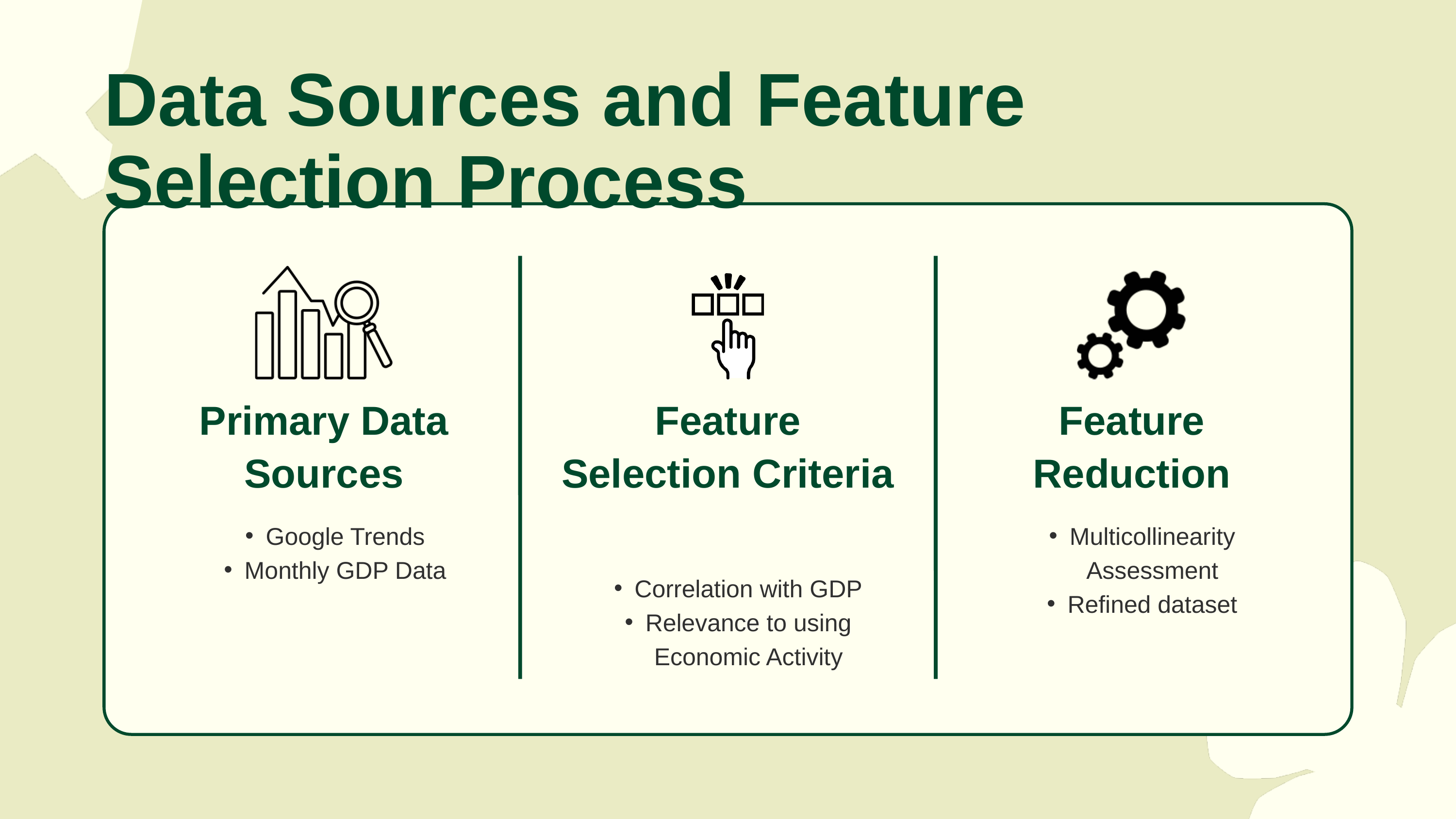

Data Sources and Feature Selection Process

Primary Data Sources
Google Trends
Monthly GDP Data
Feature Selection Criteria
Correlation with GDP
Relevance to using Economic Activity
Feature Reduction
Multicollinearity Assessment
Refined dataset